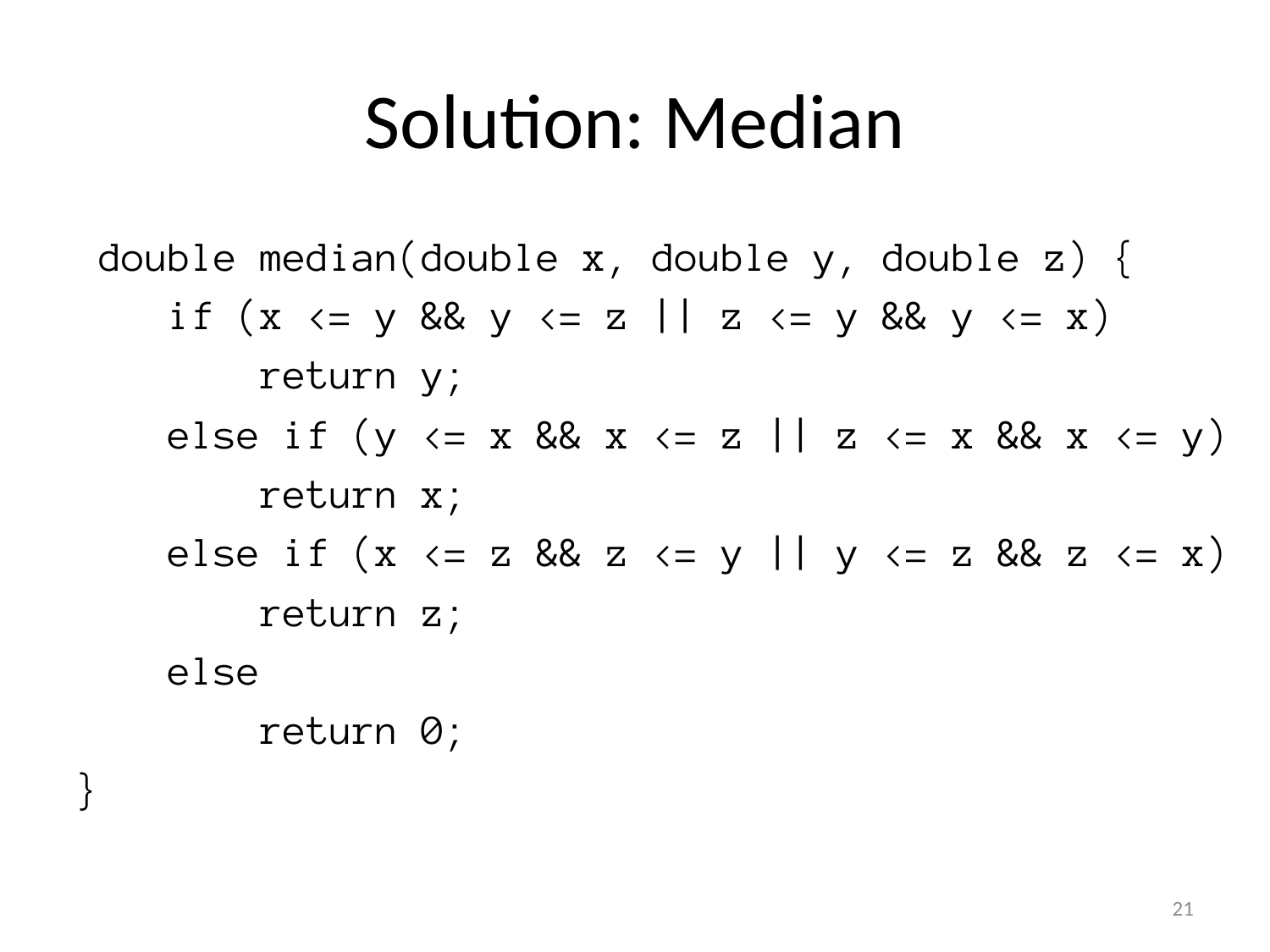

# Solution: Median
 double median(double x, double y, double z) {
    if (x <= y && y <= z || z <= y && y <= x)
        return y;
    else if (y <= x && x <= z || z <= x && x <= y)
        return x;
    else if (x <= z && z <= y || y <= z && z <= x)
        return z;
    else
        return 0;
}
21